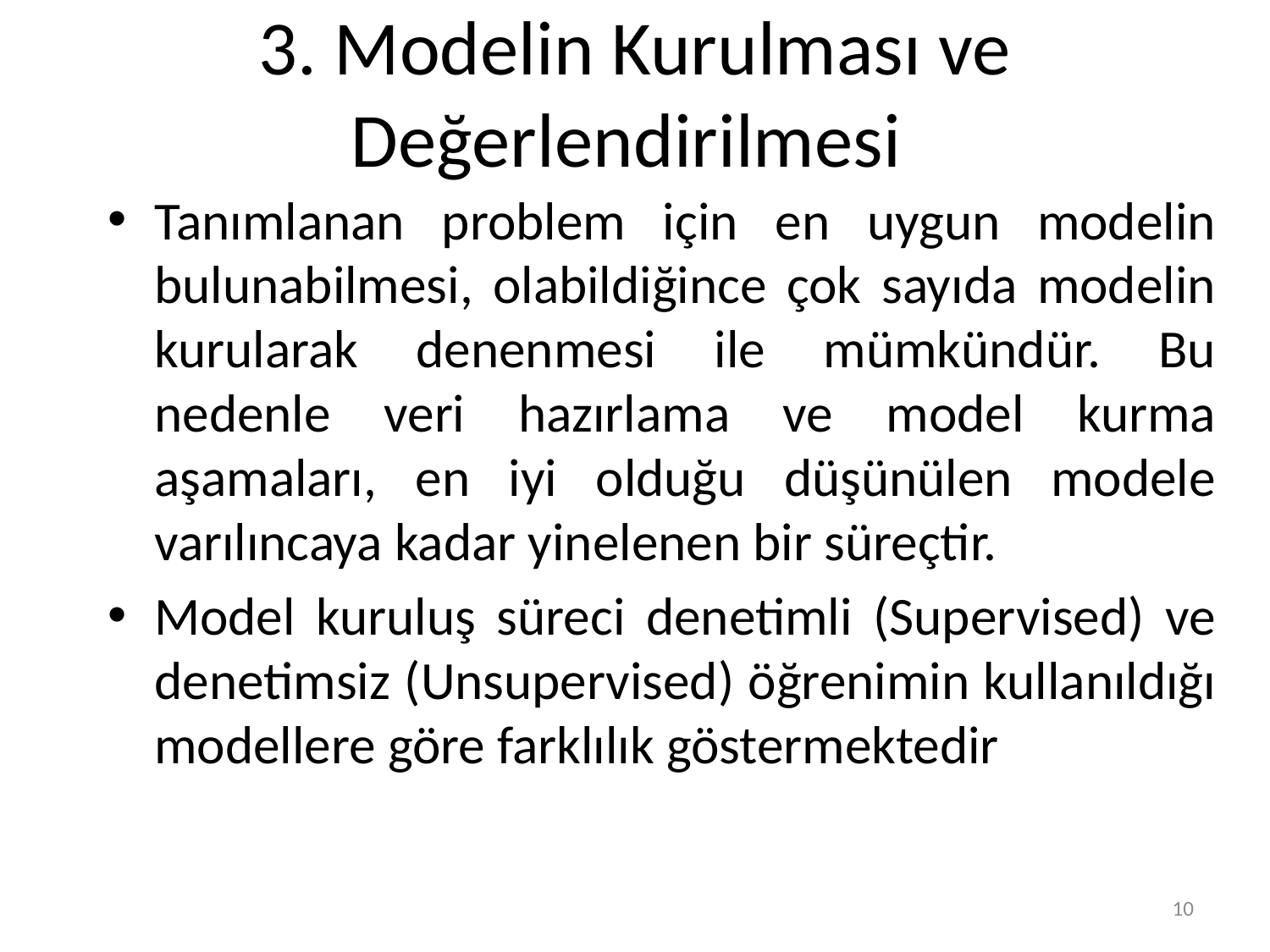

# 3. Modelin Kurulması ve Değerlendirilmesi
Tanımlanan problem için en uygun modelin bulunabilmesi, olabildiğince çok sayıda modelin kurularak denenmesi ile mümkündür. Bu nedenle veri hazırlama ve model kurma aşamaları, en iyi olduğu düşünülen modele varılıncaya kadar yinelenen bir süreçtir.
Model kuruluş süreci denetimli (Supervised) ve denetimsiz (Unsupervised) öğrenimin kullanıldığı modellere göre farklılık göstermektedir
10